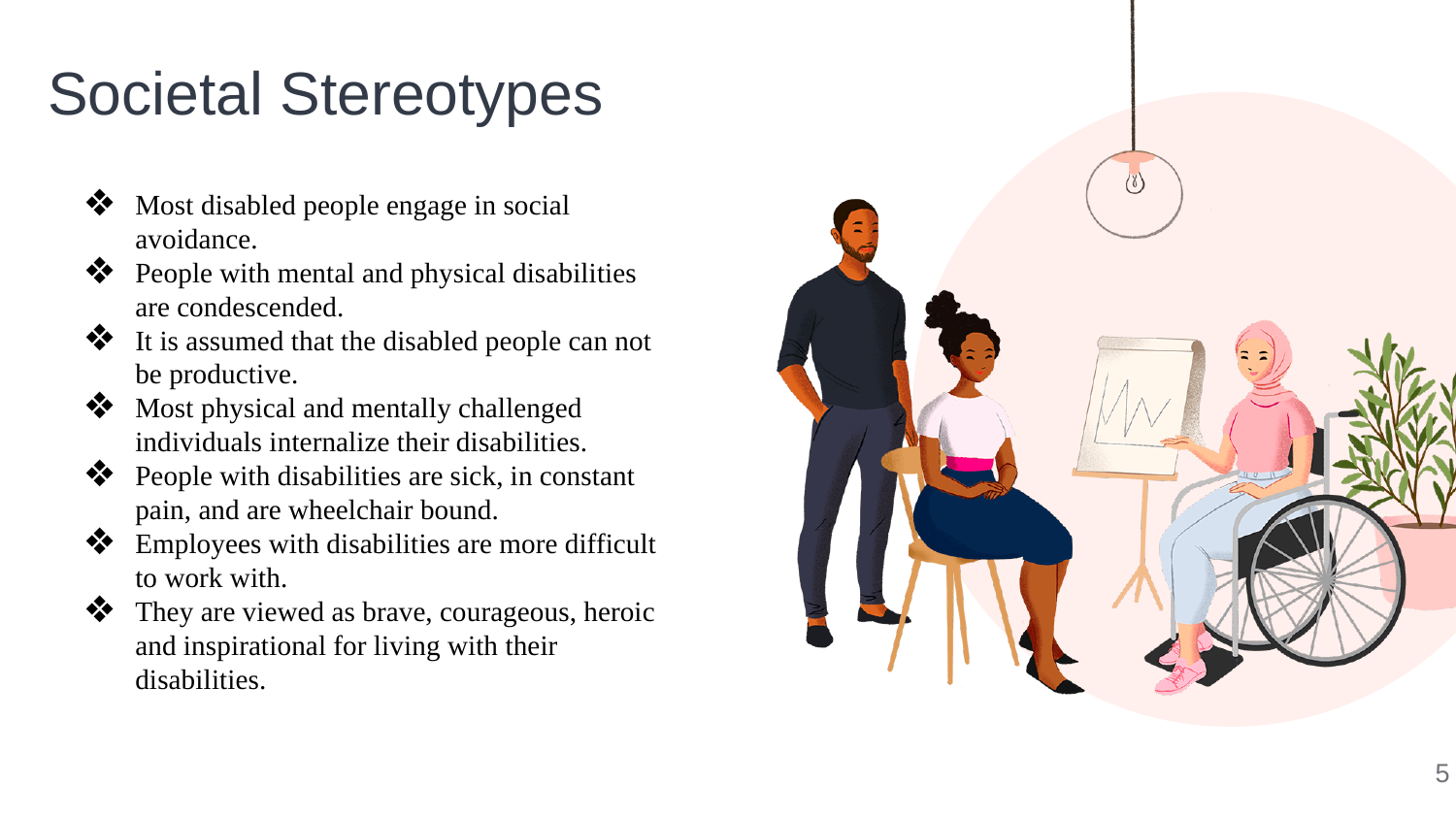

# Societal Stereotypes
Most disabled people engage in social avoidance.
People with mental and physical disabilities are condescended.
It is assumed that the disabled people can not be productive.
Most physical and mentally challenged individuals internalize their disabilities.
People with disabilities are sick, in constant pain, and are wheelchair bound.
Employees with disabilities are more difficult to work with.
They are viewed as brave, courageous, heroic and inspirational for living with their disabilities.

5